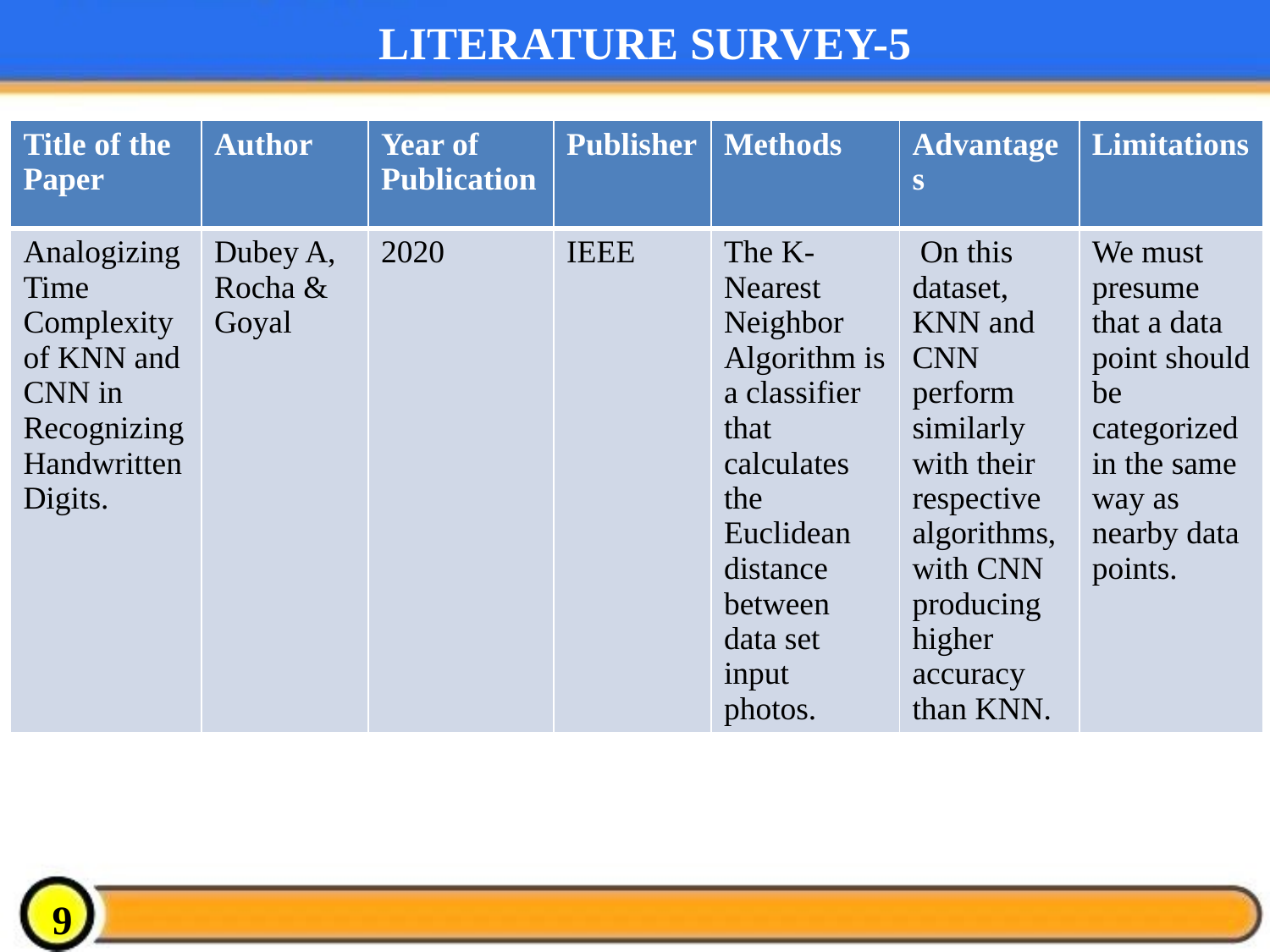

# LITERATURE SURVEY-5
| Title of the Paper | Author | Year of Publication | Publisher | Methods | Advantages | Limitations |
| --- | --- | --- | --- | --- | --- | --- |
| Analogizing Time Complexity of KNN and CNN in Recognizing Handwritten Digits. | Dubey A, Rocha & Goyal | 2020 | IEEE | The K-Nearest Neighbor Algorithm is a classifier that calculates the Euclidean distance between data set input photos. | On this dataset, KNN and CNN perform similarly with their respective algorithms, with CNN producing higher accuracy than KNN. | We must presume that a data point should be categorized in the same way as nearby data points. |
9